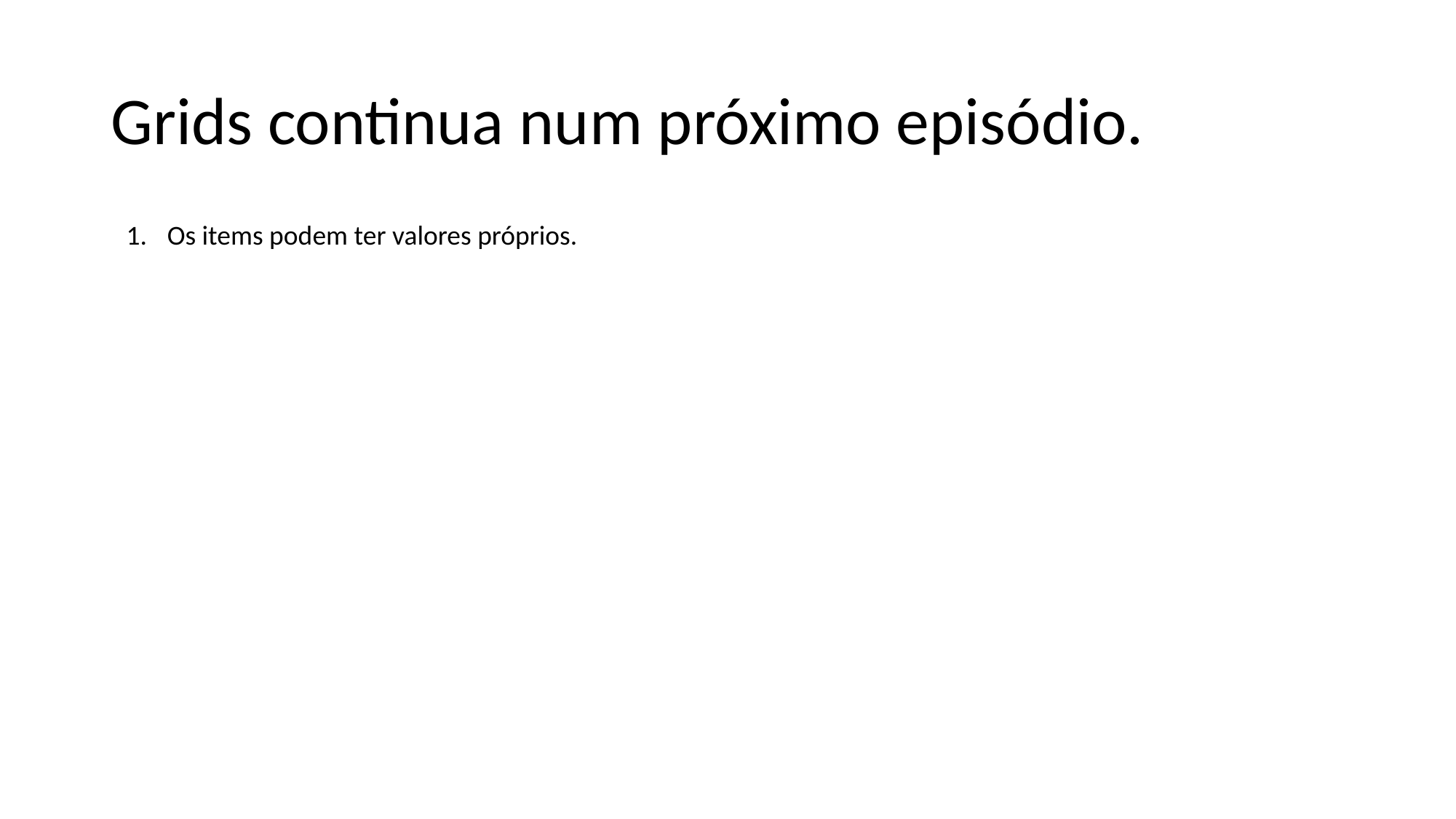

# Grids continua num próximo episódio.
Os items podem ter valores próprios.